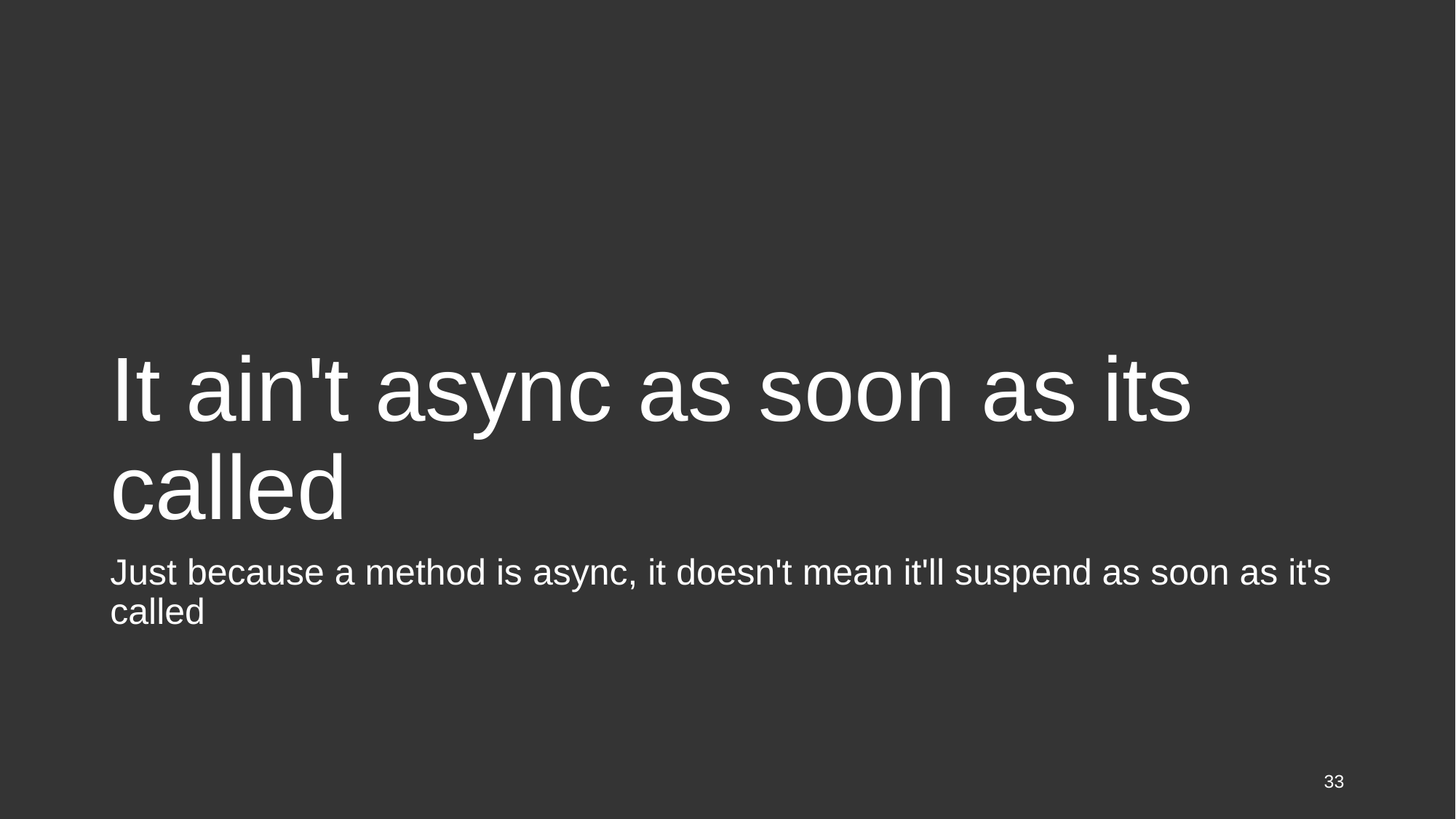

# It ain't async as soon as its called
Just because a method is async, it doesn't mean it'll suspend as soon as it's called
33